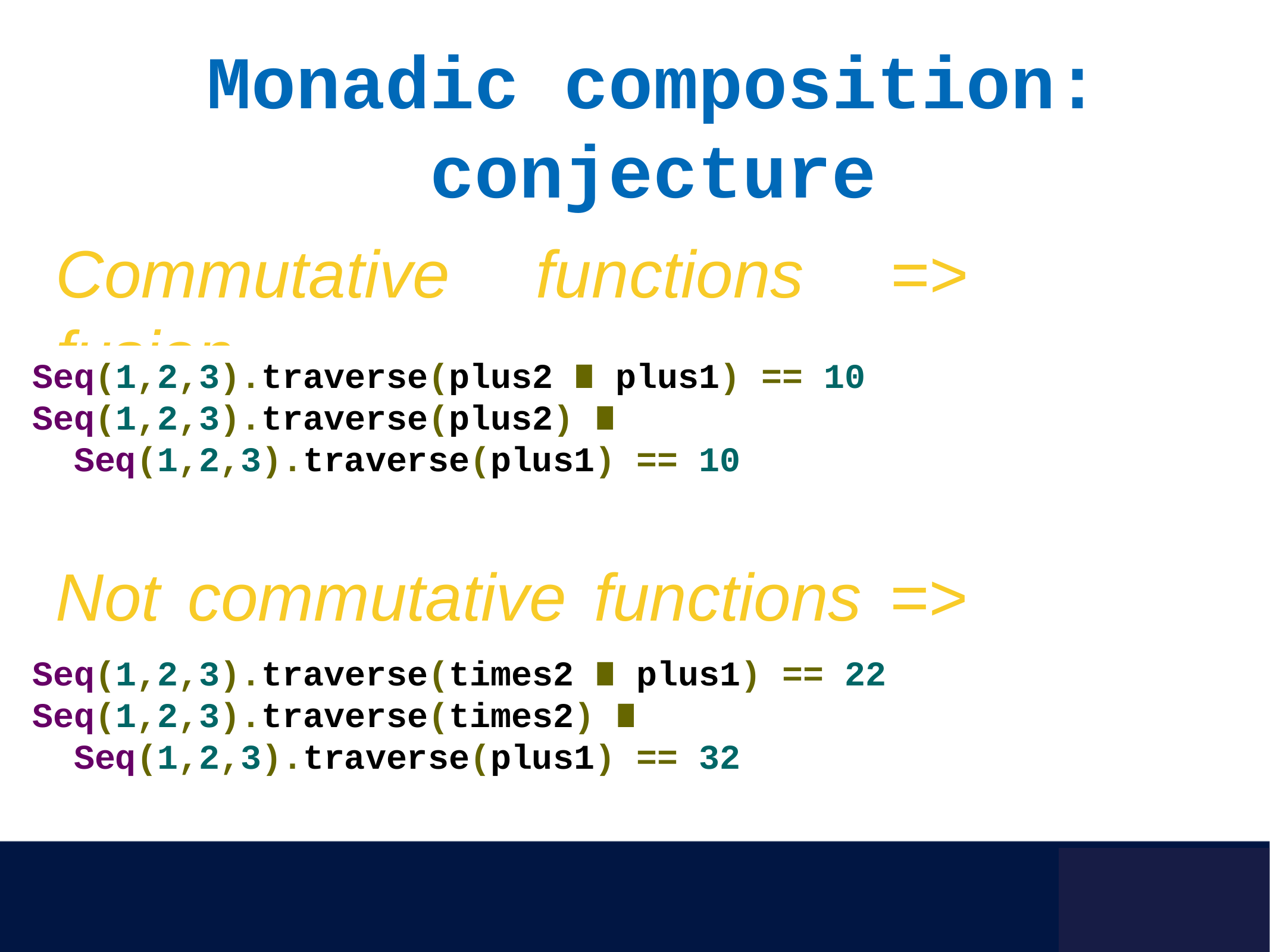

Monadic composition:
conjecture
Commutative functions => fusion
Seq(1,2,3).traverse(plus2 ∎ plus1) == 10
Seq(1,2,3).traverse(plus2) ∎
  Seq(1,2,3).traverse(plus1) == 10

Not commutative functions => no fusion
Seq(1,2,3).traverse(times2 ∎ plus1) == 22
Seq(1,2,3).traverse(times2) ∎
  Seq(1,2,3).traverse(plus1) == 32